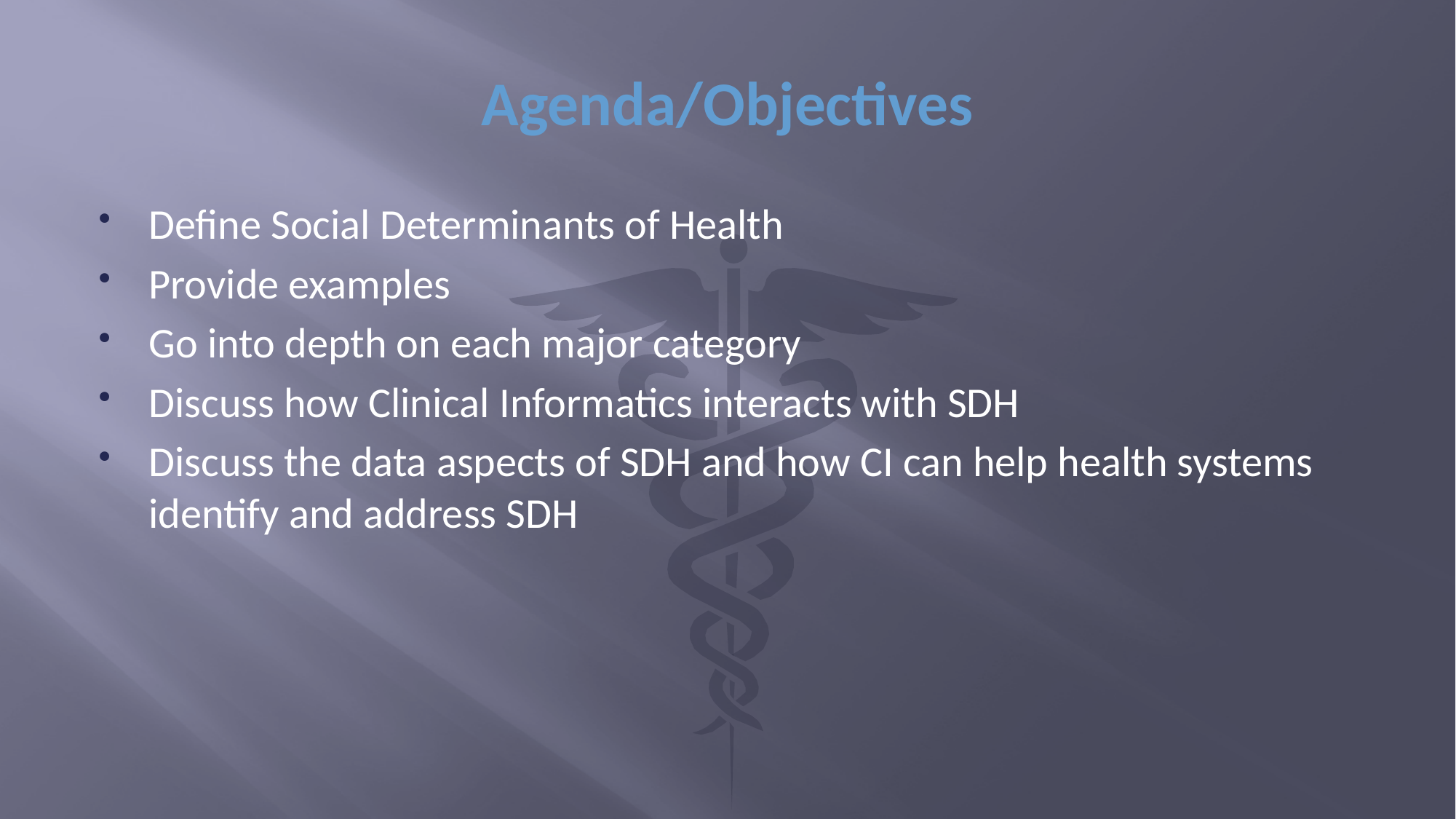

# Agenda/Objectives
Define Social Determinants of Health
Provide examples
Go into depth on each major category
Discuss how Clinical Informatics interacts with SDH
Discuss the data aspects of SDH and how CI can help health systems identify and address SDH